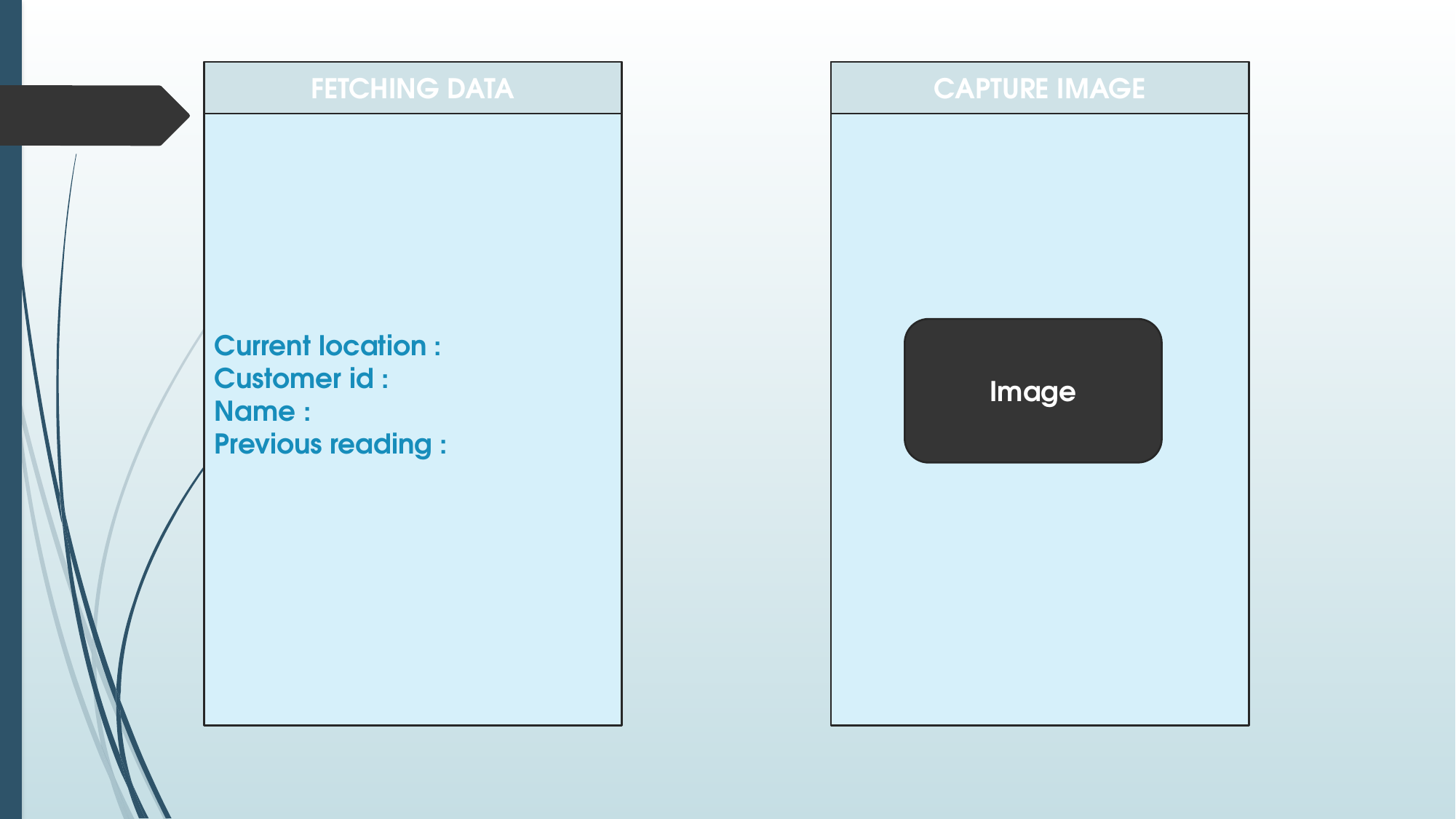

CAPTURE IMAGE
Current location :
Customer id :
Name :
Previous reading :
FETCHING DATA
Image